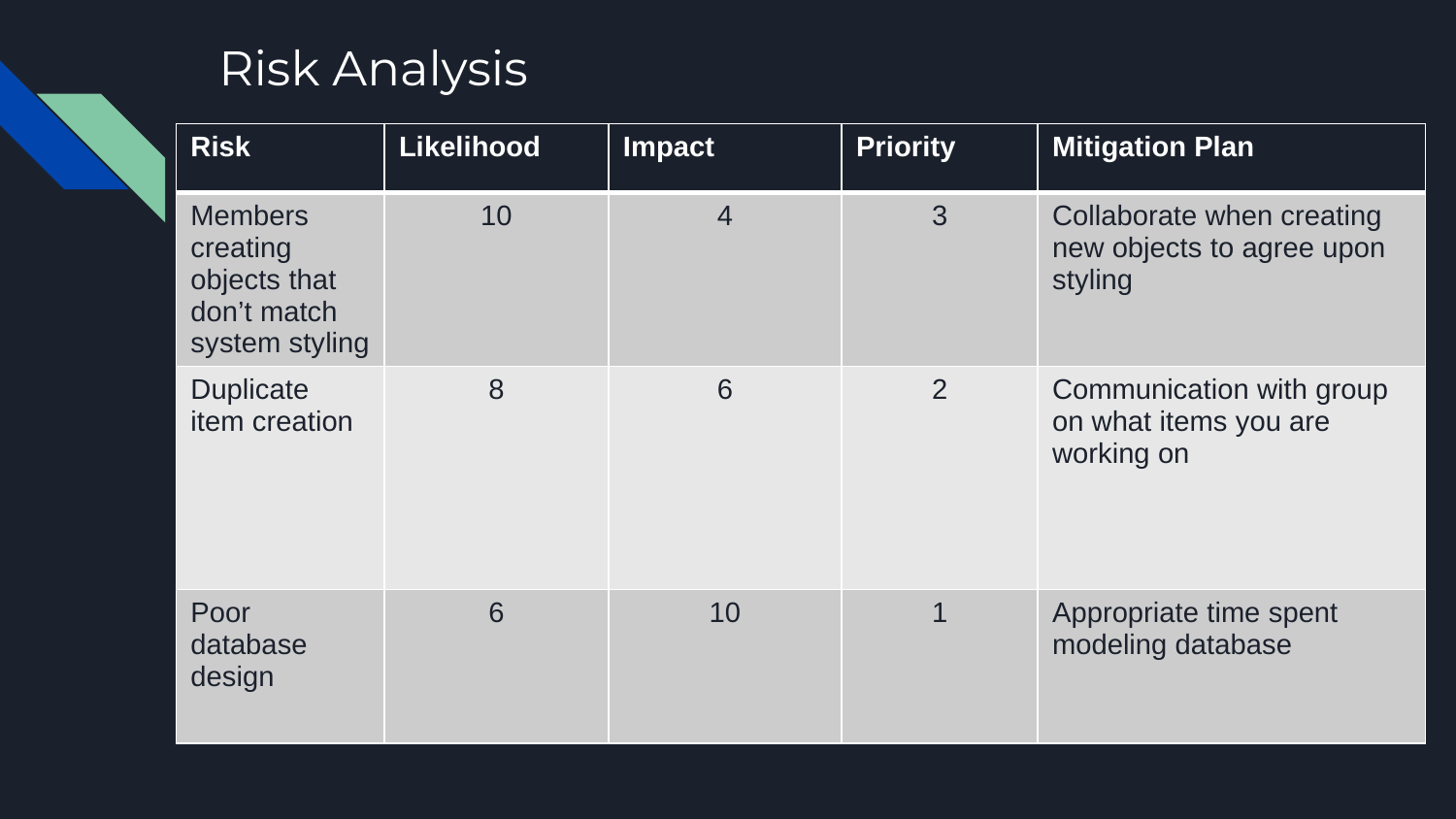

# Risk Analysis
| Risk | Likelihood | Impact | Priority | Mitigation Plan |
| --- | --- | --- | --- | --- |
| Members creating objects that don’t match system styling | 10 | 4 | 3 | Collaborate when creating new objects to agree upon styling |
| Duplicate item creation | 8 | 6 | 2 | Communication with group on what items you are working on |
| Poor database design | 6 | 10 | 1 | Appropriate time spent modeling database |